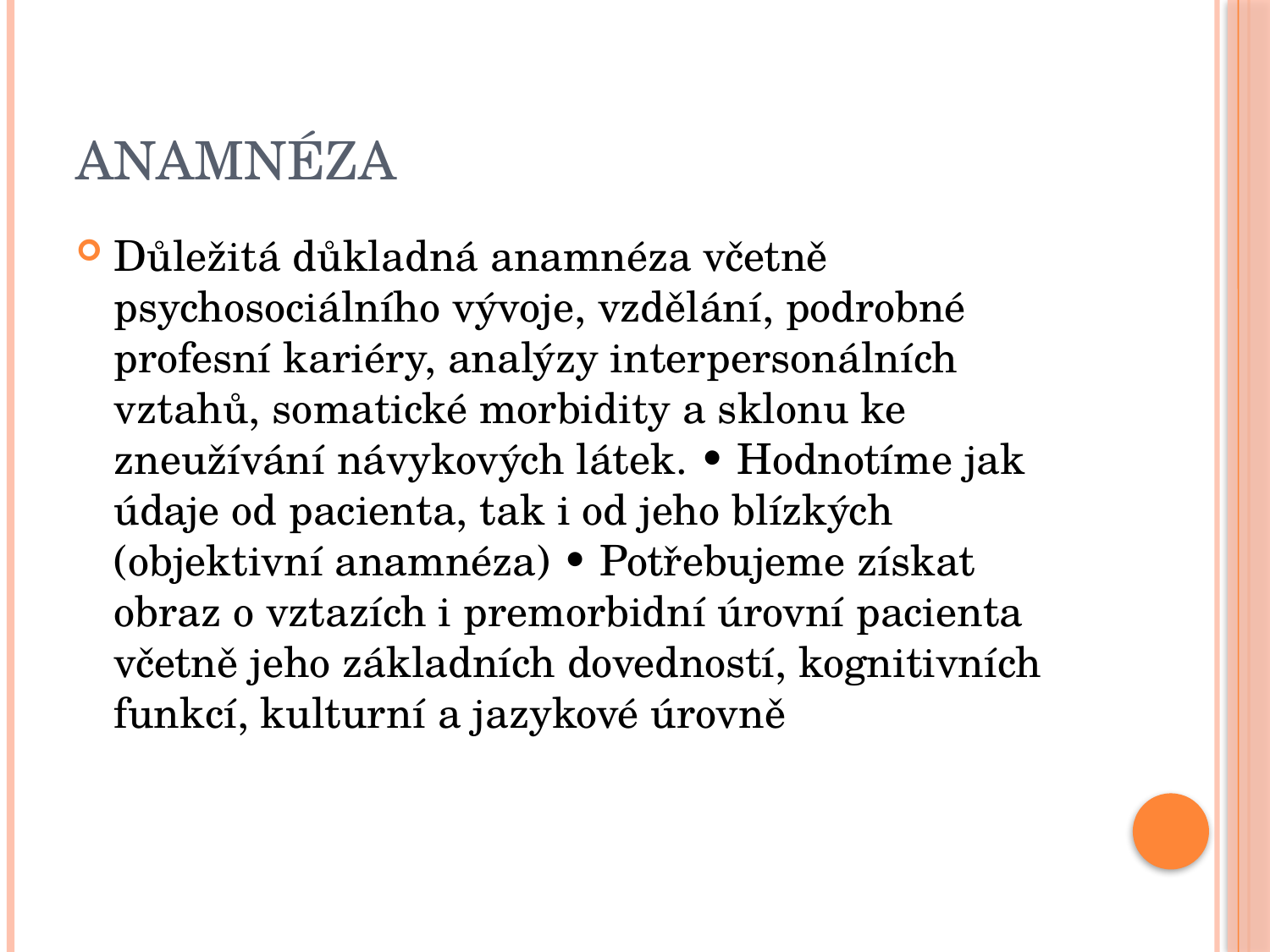

# Anamnéza
Důležitá důkladná anamnéza včetně psychosociálního vývoje, vzdělání, podrobné profesní kariéry, analýzy interpersonálních vztahů, somatické morbidity a sklonu ke zneužívání návykových látek. • Hodnotíme jak údaje od pacienta, tak i od jeho blízkých (objektivní anamnéza) • Potřebujeme získat obraz o vztazích i premorbidní úrovní pacienta včetně jeho základních dovedností, kognitivních funkcí, kulturní a jazykové úrovně